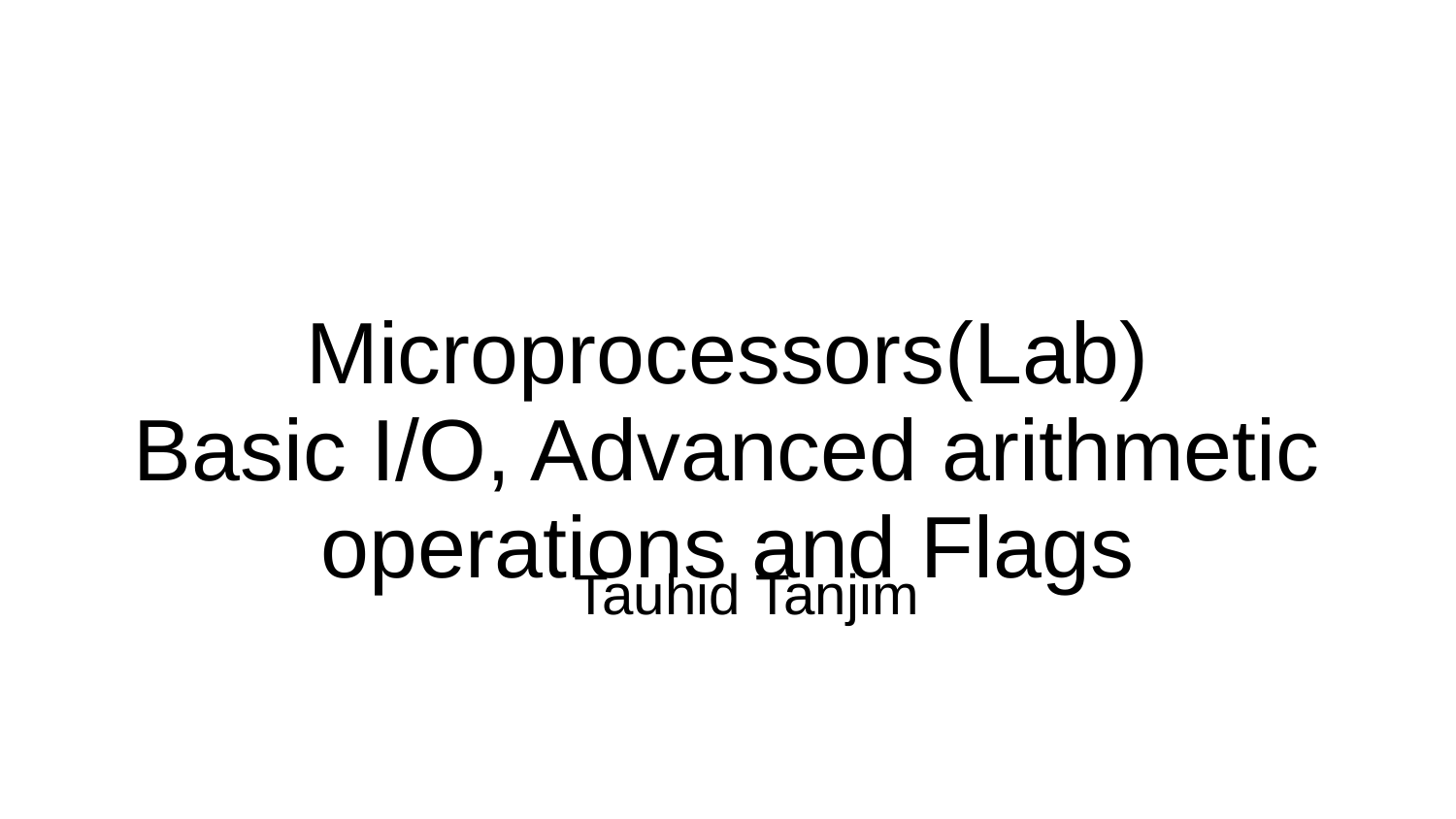

# Microprocessors(Lab)
Basic I/O, Advanced arithmetic operations and Flags

Tauhid Tanjim